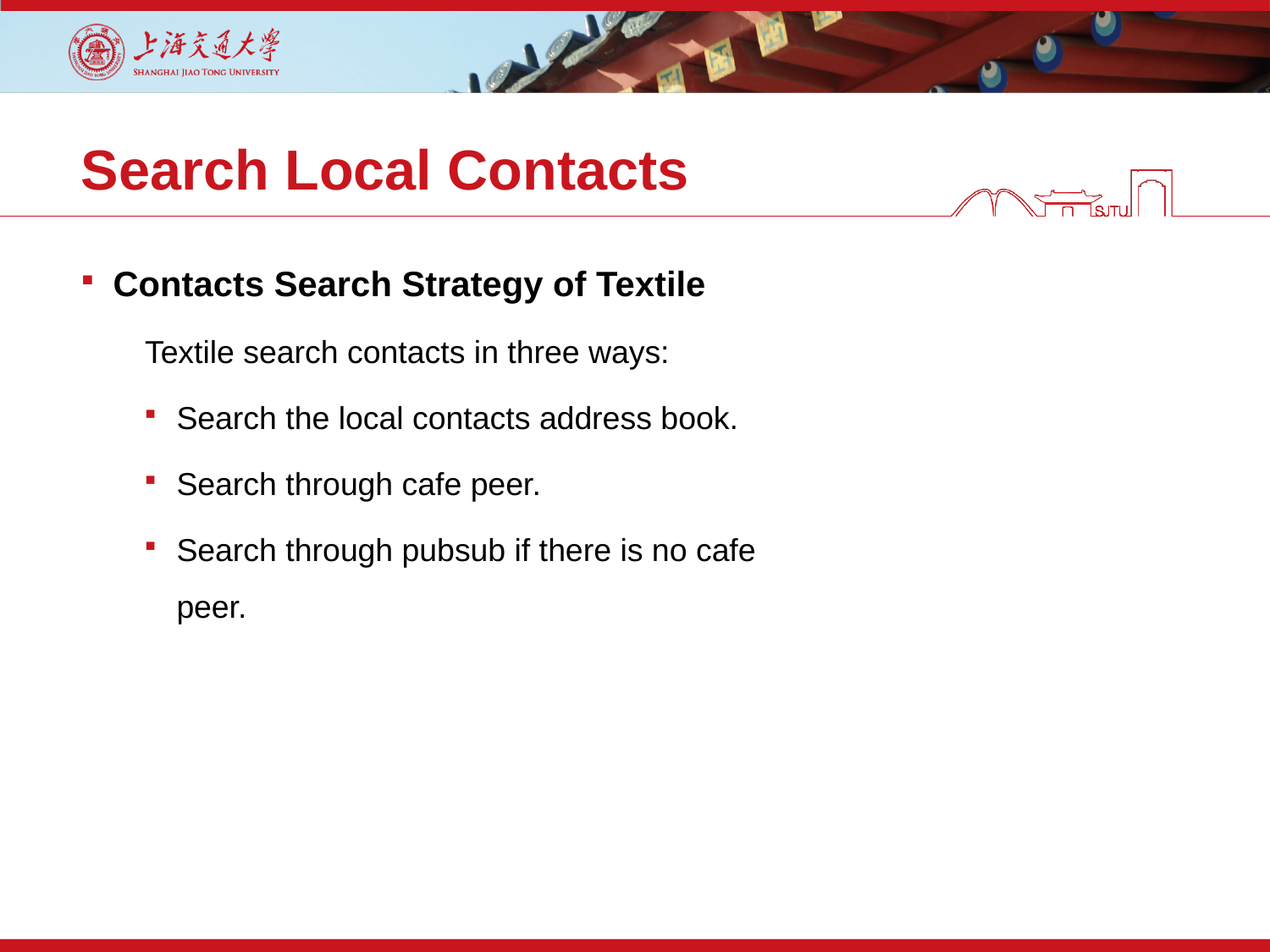

# Search Local Contacts
Contacts Search Strategy of Textile
Textile search contacts in three ways:
Search the local contacts address book.
Search through cafe peer.
Search through pubsub if there is no cafe peer.